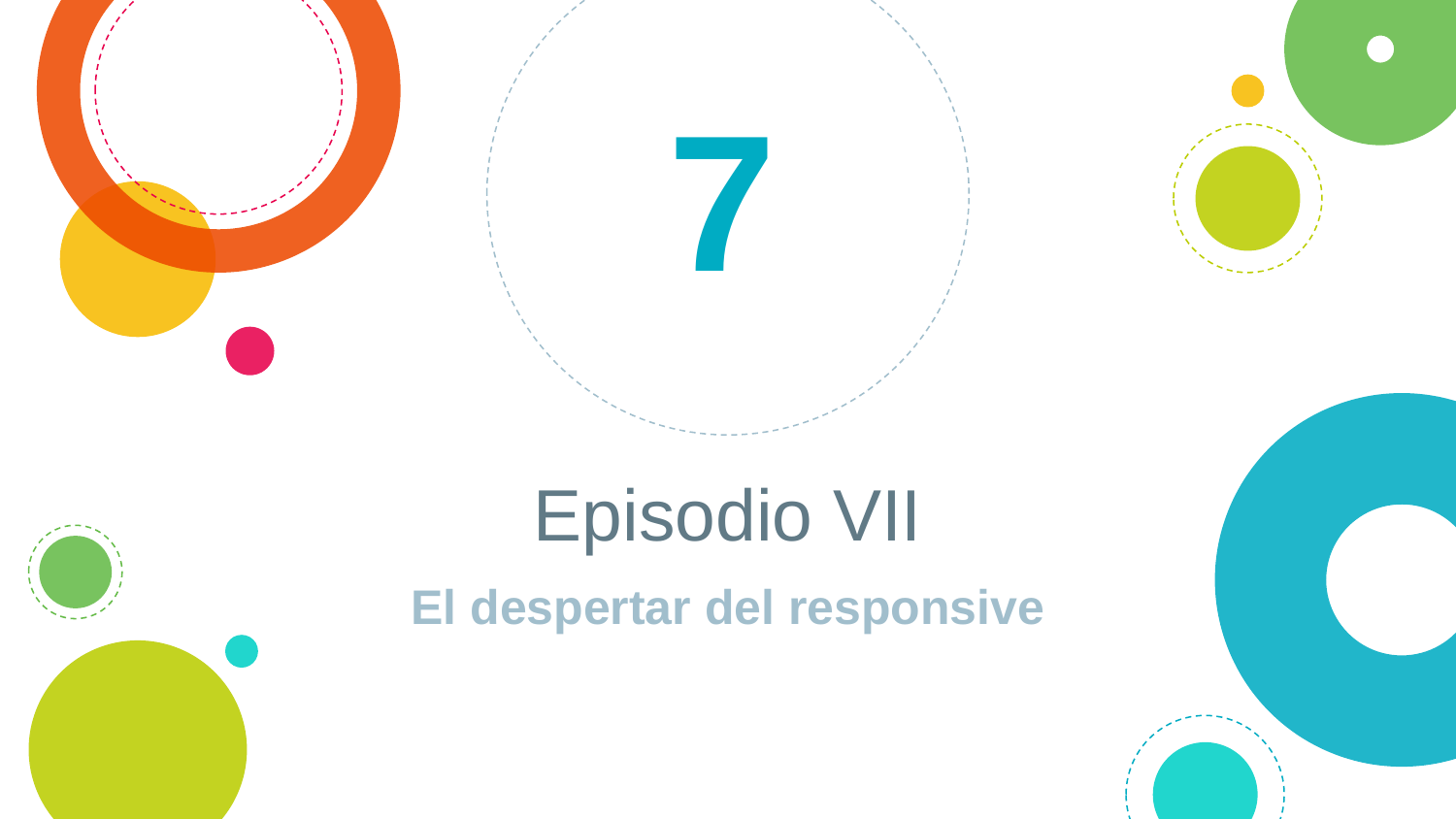

7
# Episodio VII
El despertar del responsive